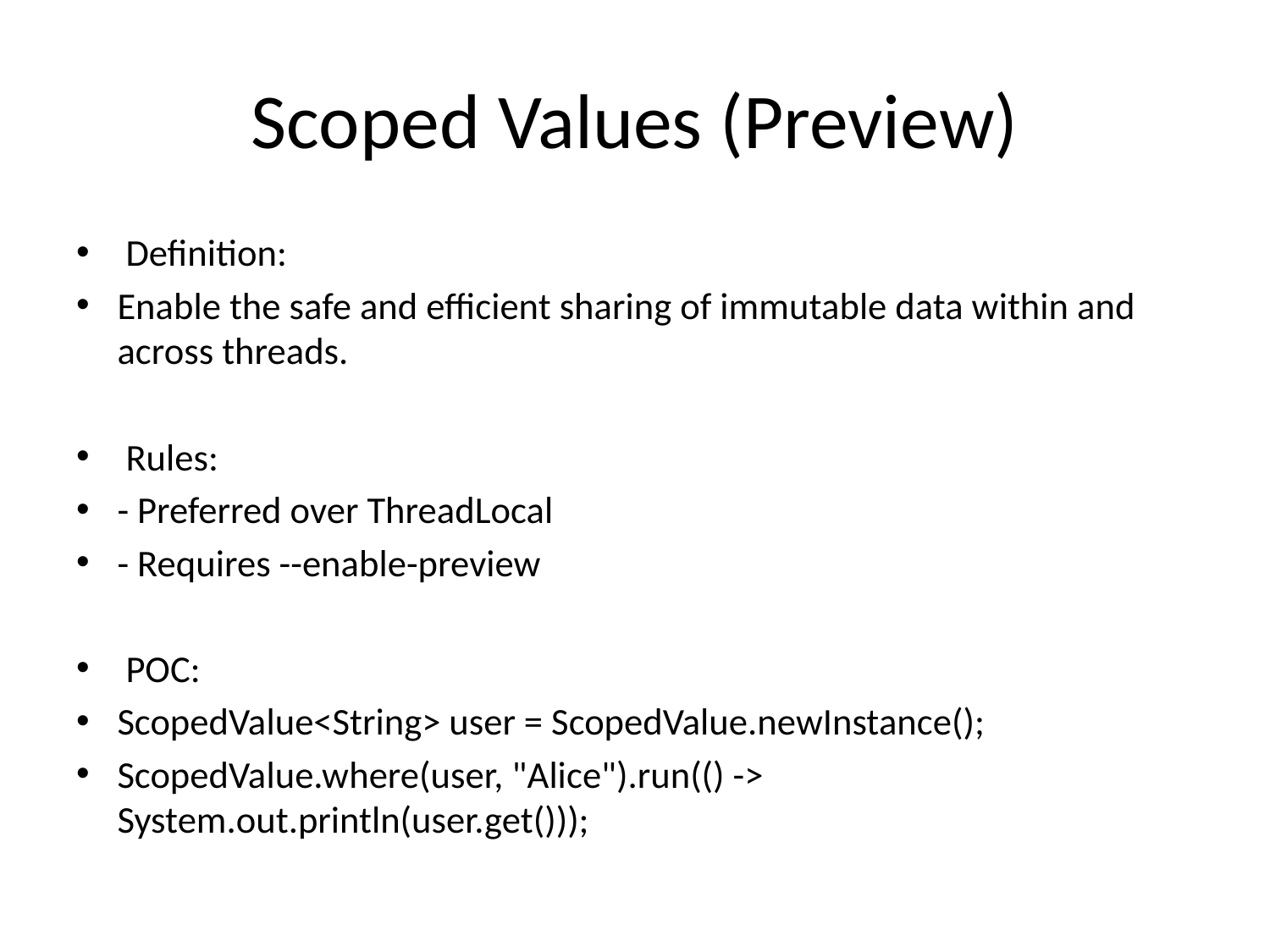

# Scoped Values (Preview)
 Definition:
Enable the safe and efficient sharing of immutable data within and across threads.

 Rules:
- Preferred over ThreadLocal
- Requires --enable-preview

 POC:
ScopedValue<String> user = ScopedValue.newInstance();
ScopedValue.where(user, "Alice").run(() -> System.out.println(user.get()));